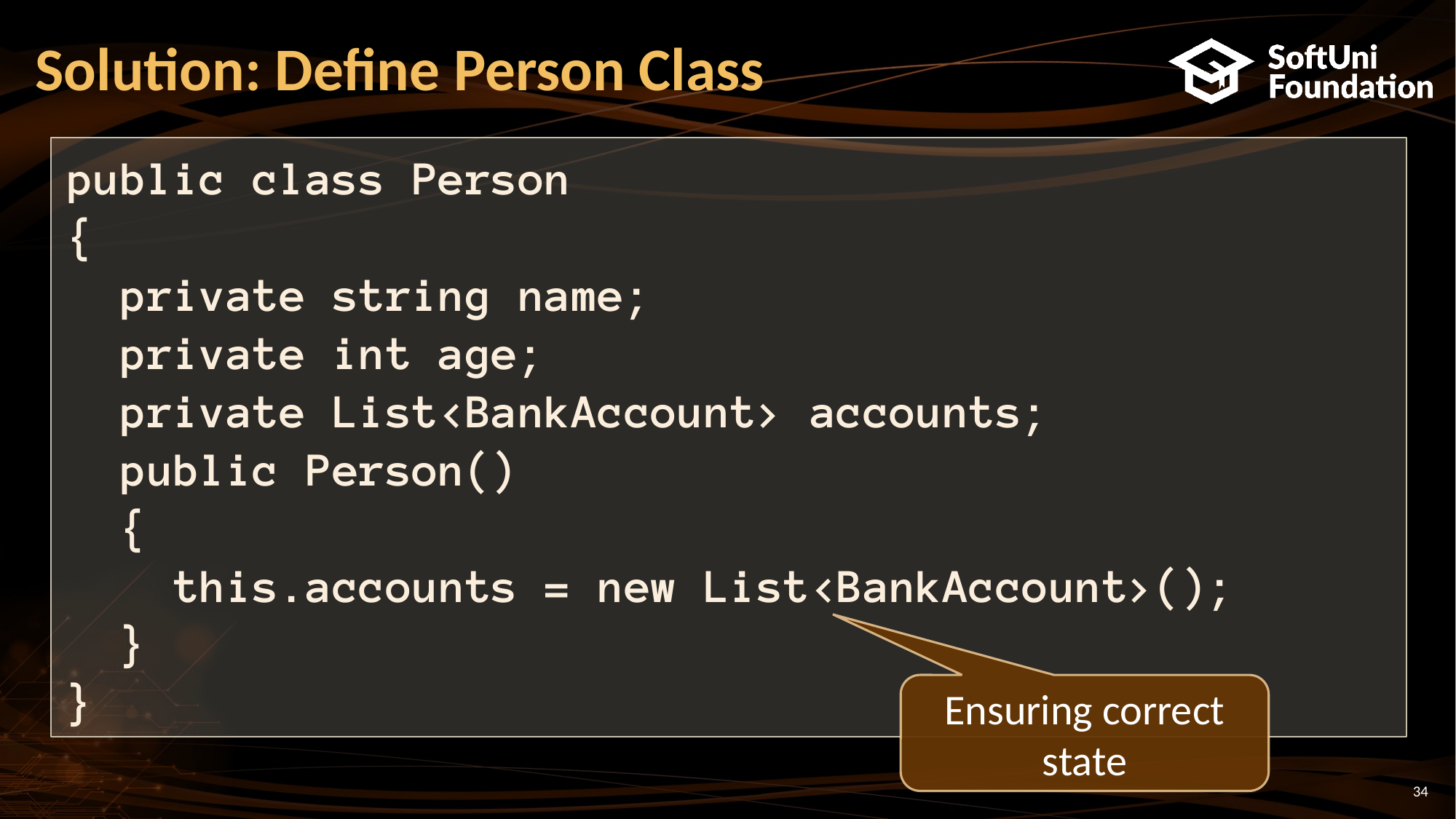

# Solution: Define Person Class
public class Person
{
  private string name;
  private int age;
  private List<BankAccount> accounts;
  public Person()
  {
    this.accounts = new List<BankAccount>();
  }
}
Ensuring correct state
34